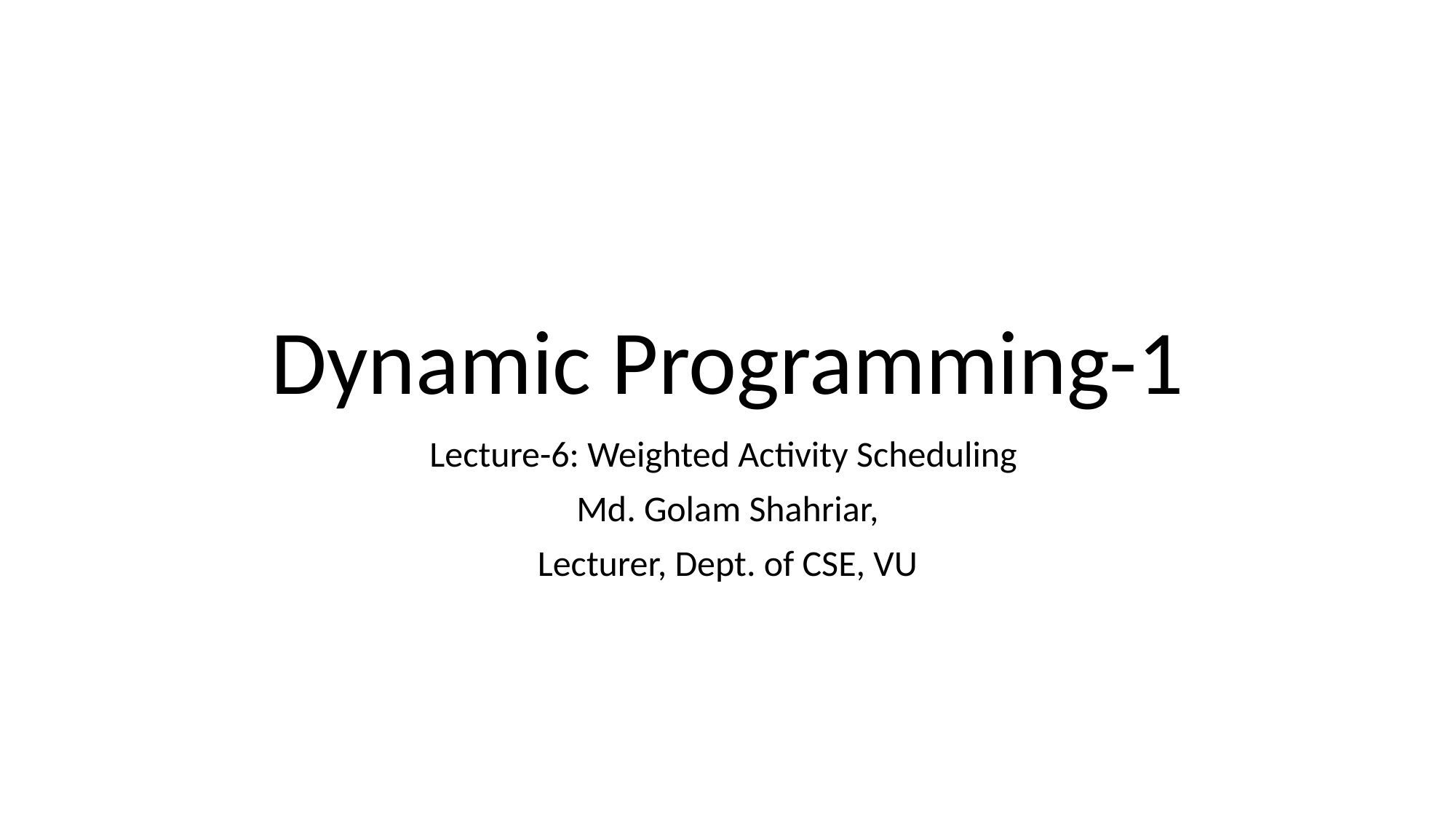

# Dynamic Programming-1
Lecture-6: Weighted Activity Scheduling
Md. Golam Shahriar,
Lecturer, Dept. of CSE, VU